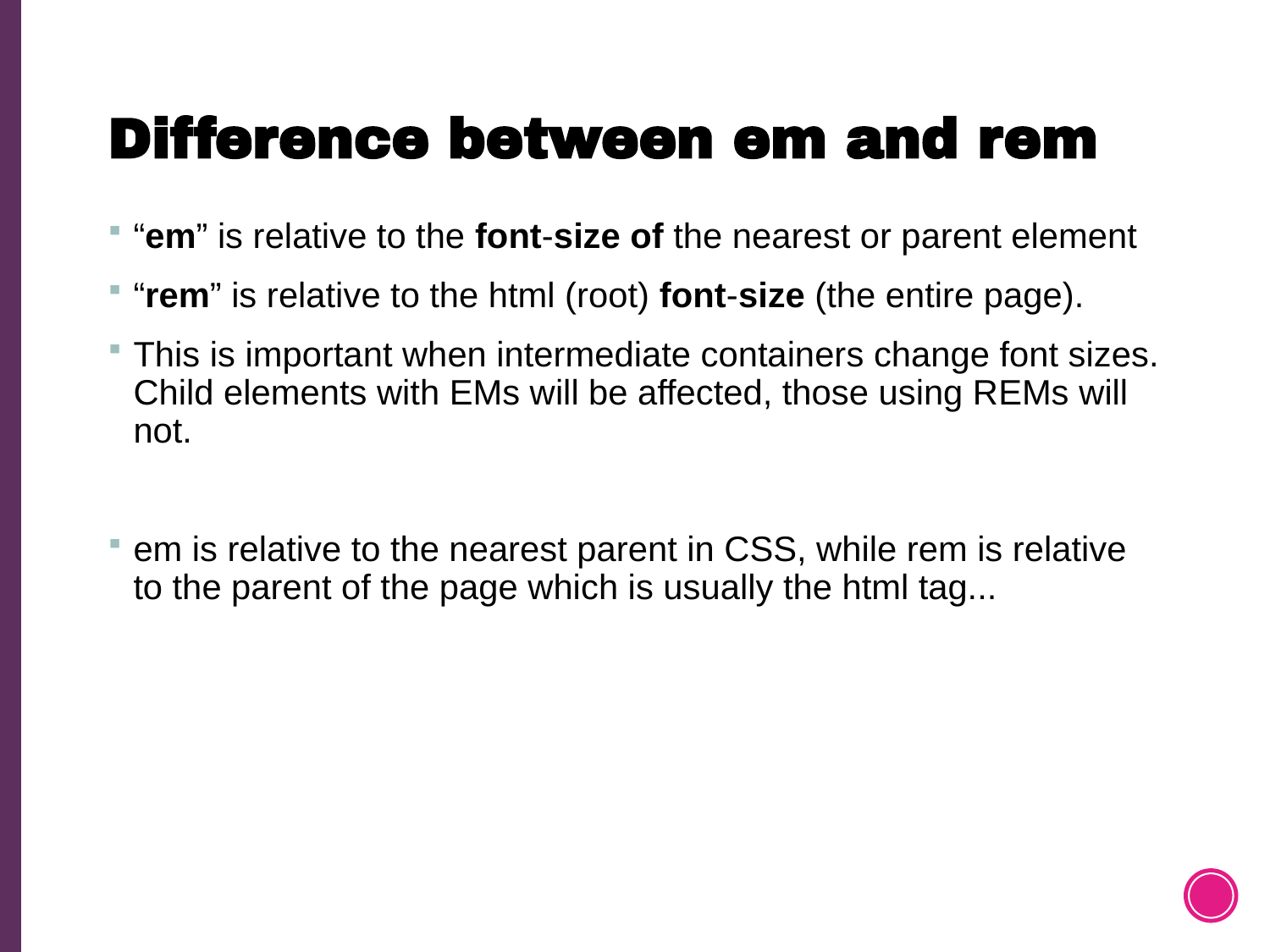

# Difference between em and rem
“em” is relative to the font-size of the nearest or parent element
“rem” is relative to the html (root) font-size (the entire page).
This is important when intermediate containers change font sizes. Child elements with EMs will be affected, those using REMs will not.

em is relative to the nearest parent in CSS, while rem is relative to the parent of the page which is usually the html tag...